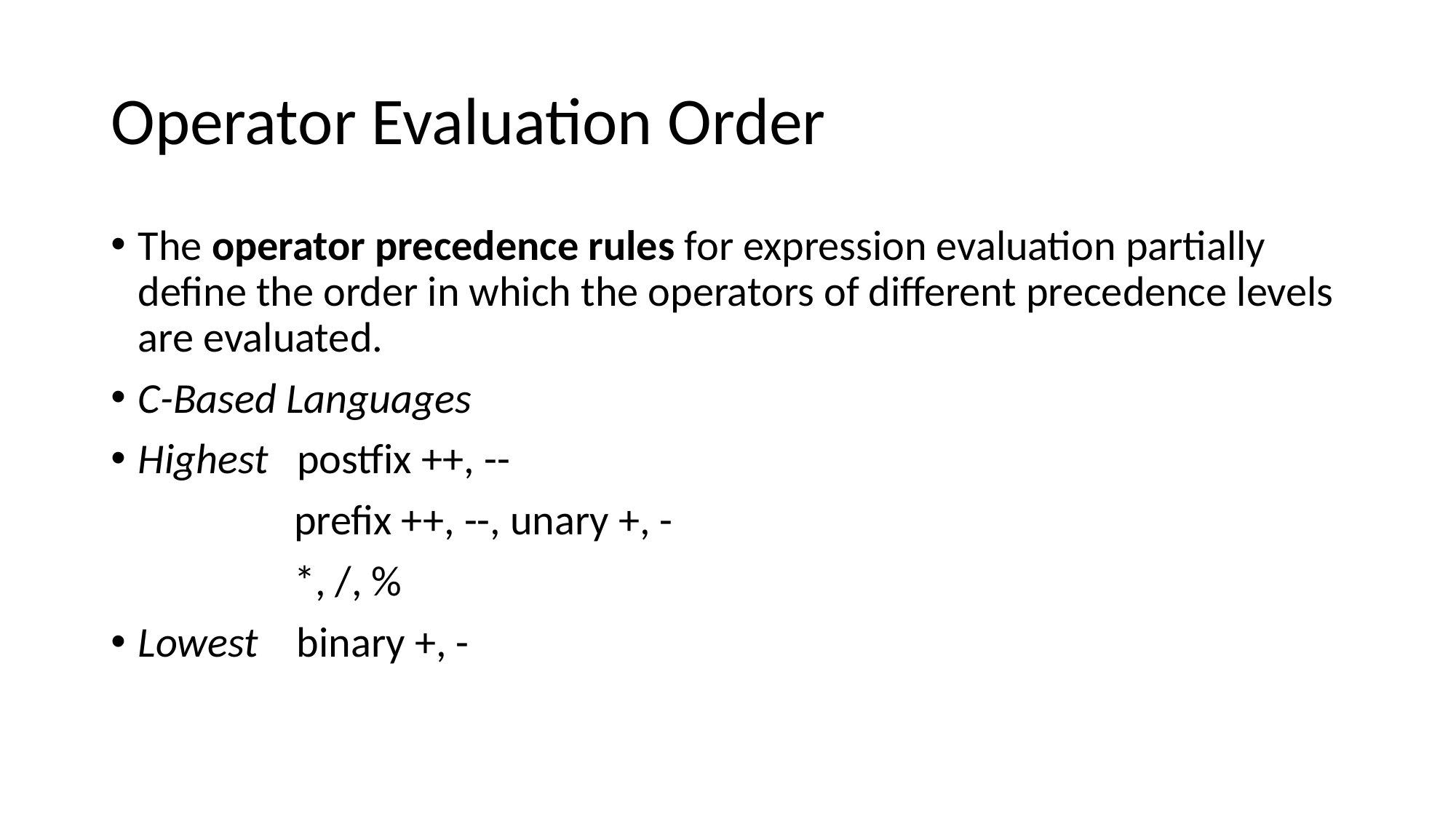

# Operator Evaluation Order
The operator precedence rules for expression evaluation partially define the order in which the operators of different precedence levels are evaluated.
C-Based Languages
Highest   postfix ++, --
                   prefix ++, --, unary +, -
                   *, /, %
Lowest    binary +, -